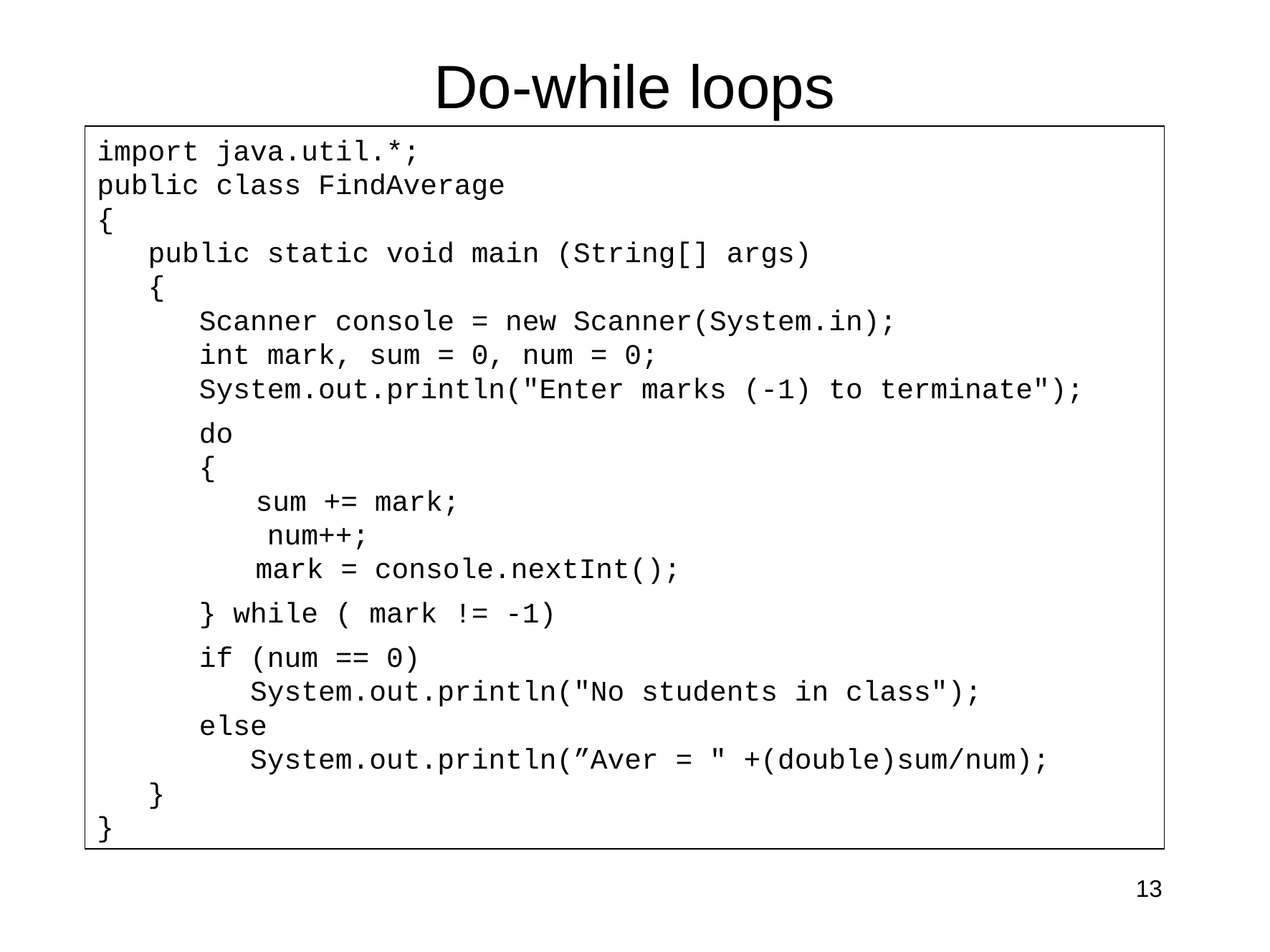

# Do-while loops
import java.util.*;
public class FindAverage
{
   public static void main (String[] args)
   {
      Scanner console = new Scanner(System.in);
      int mark, sum = 0, num = 0;
      System.out.println("Enter marks (-1) to terminate");
      do
      {
	   sum += mark;
          num++;
	   mark = console.nextInt();
      } while ( mark != -1)
      if (num == 0)
         System.out.println("No students in class");
      else
         System.out.println(”Aver = " +(double)sum/num);
   }
}
13